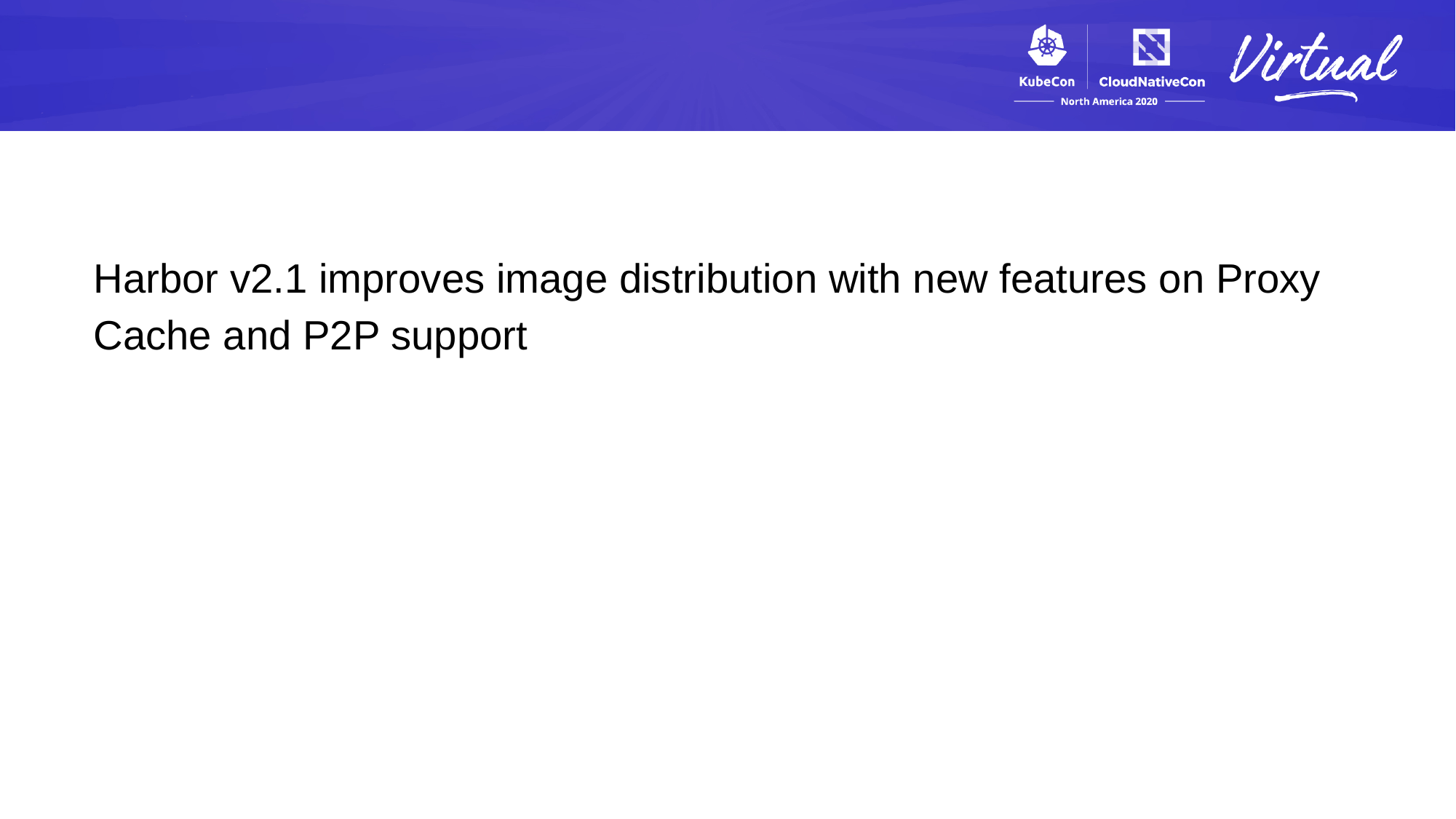

Harbor v2.1 improves image distribution with new features on Proxy Cache and P2P support